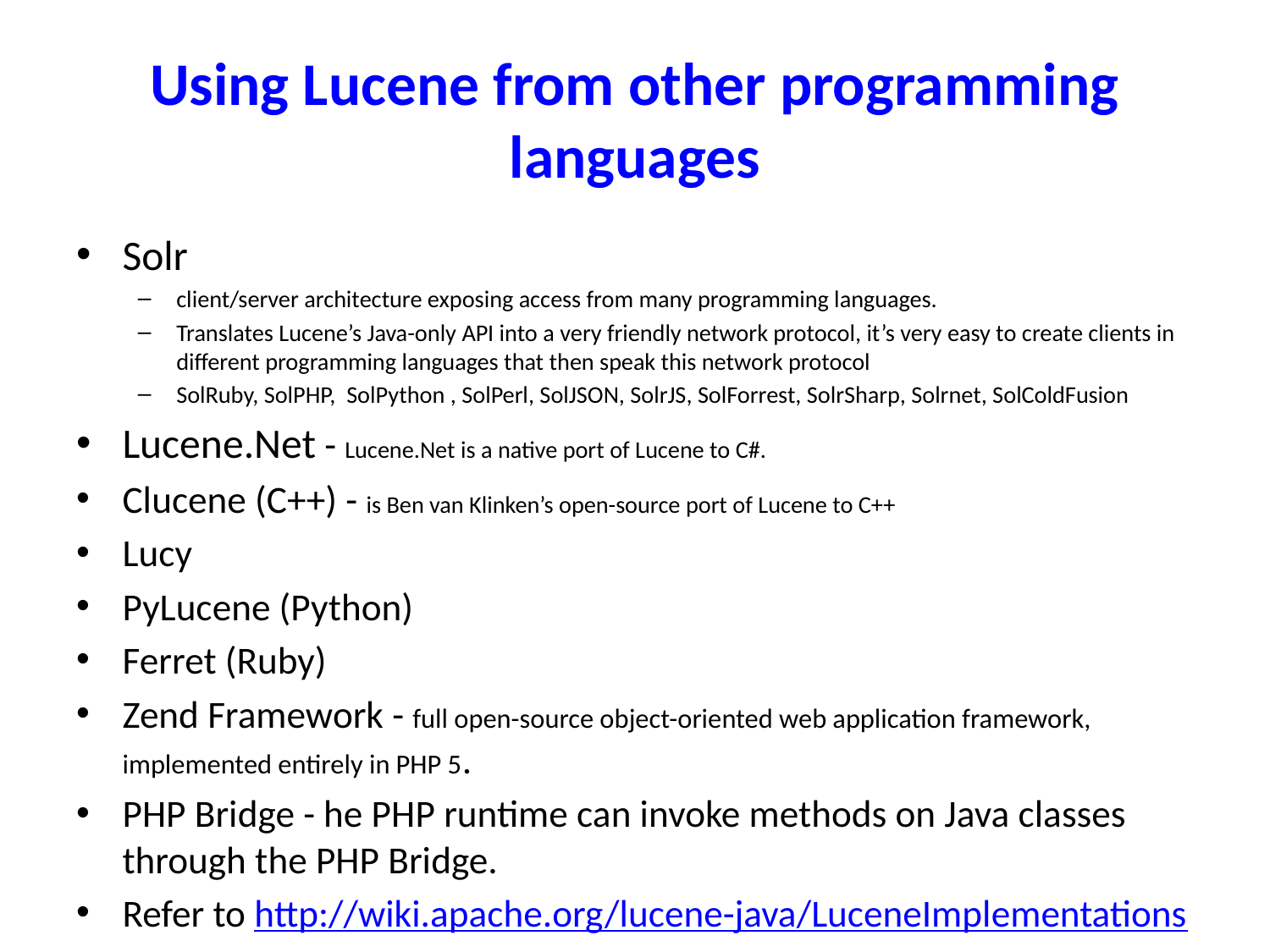

# Using Lucene from other programming languages
Solr
client/server architecture exposing access from many programming languages.
Translates Lucene’s Java-only API into a very friendly network protocol, it’s very easy to create clients in different programming languages that then speak this network protocol
SolRuby, SolPHP,  SolPython , SolPerl, SolJSON, SolrJS, SolForrest, SolrSharp, Solrnet, SolColdFusion
Lucene.Net - Lucene.Net is a native port of Lucene to C#.
Clucene (C++) - is Ben van Klinken’s open-source port of Lucene to C++
Lucy
PyLucene (Python)
Ferret (Ruby)
Zend Framework - full open-source object-oriented web application framework, implemented entirely in PHP 5.
PHP Bridge - he PHP runtime can invoke methods on Java classes through the PHP Bridge.
Refer to http://wiki.apache.org/lucene-java/LuceneImplementations